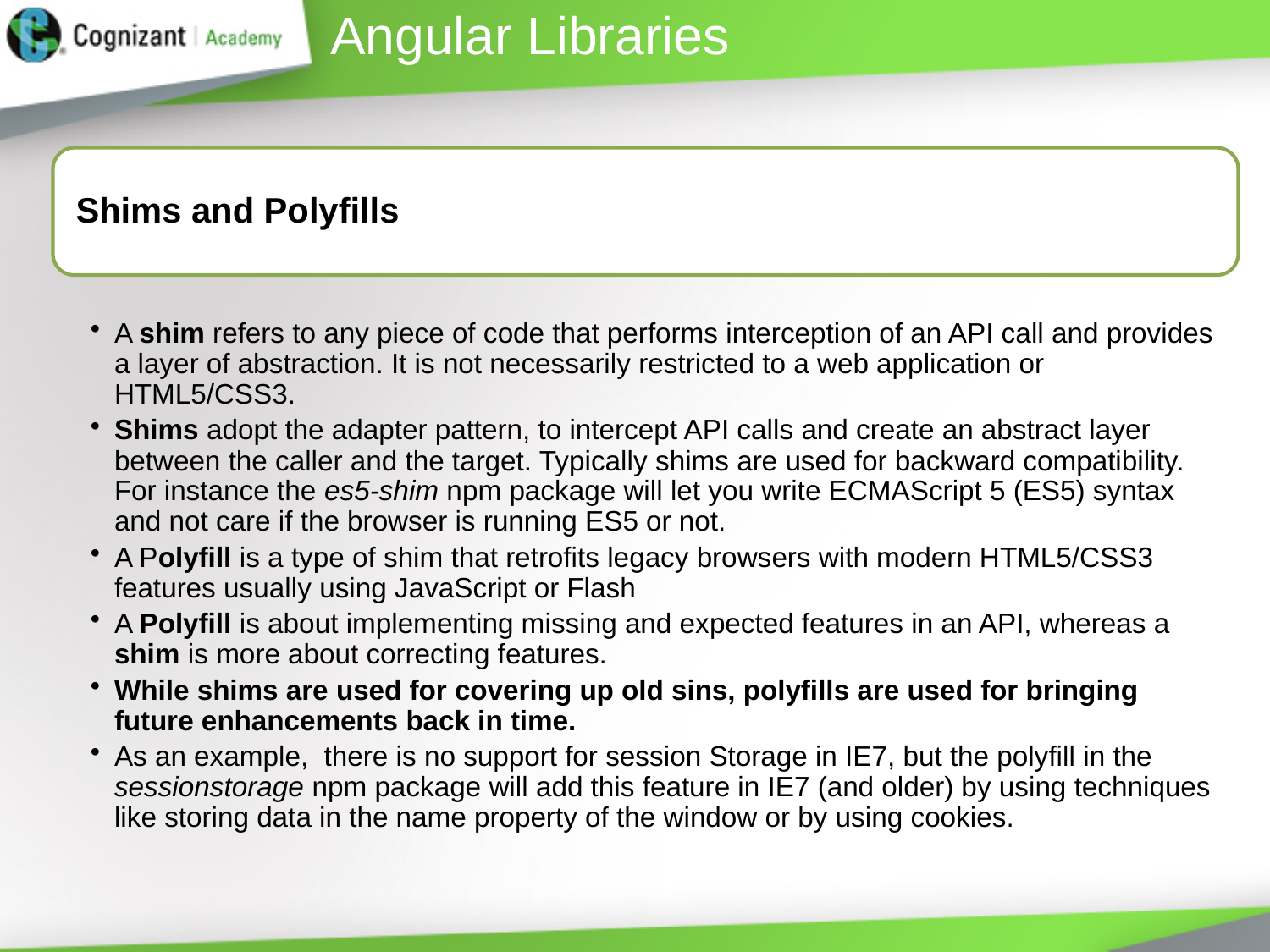

# Angular Libraries
Shims and Polyfills
A shim refers to any piece of code that performs interception of an API call and provides a layer of abstraction. It is not necessarily restricted to a web application or HTML5/CSS3.
Shims adopt the adapter pattern, to intercept API calls and create an abstract layer between the caller and the target. Typically shims are used for backward compatibility. For instance the es5-shim npm package will let you write ECMAScript 5 (ES5) syntax and not care if the browser is running ES5 or not.
A Polyfill is a type of shim that retrofits legacy browsers with modern HTML5/CSS3 features usually using JavaScript or Flash
A Polyfill is about implementing missing and expected features in an API, whereas a shim is more about correcting features.
While shims are used for covering up old sins, polyfills are used for bringing future enhancements back in time.
As an example,  there is no support for session Storage in IE7, but the polyfill in the sessionstorage npm package will add this feature in IE7 (and older) by using techniques like storing data in the name property of the window or by using cookies.